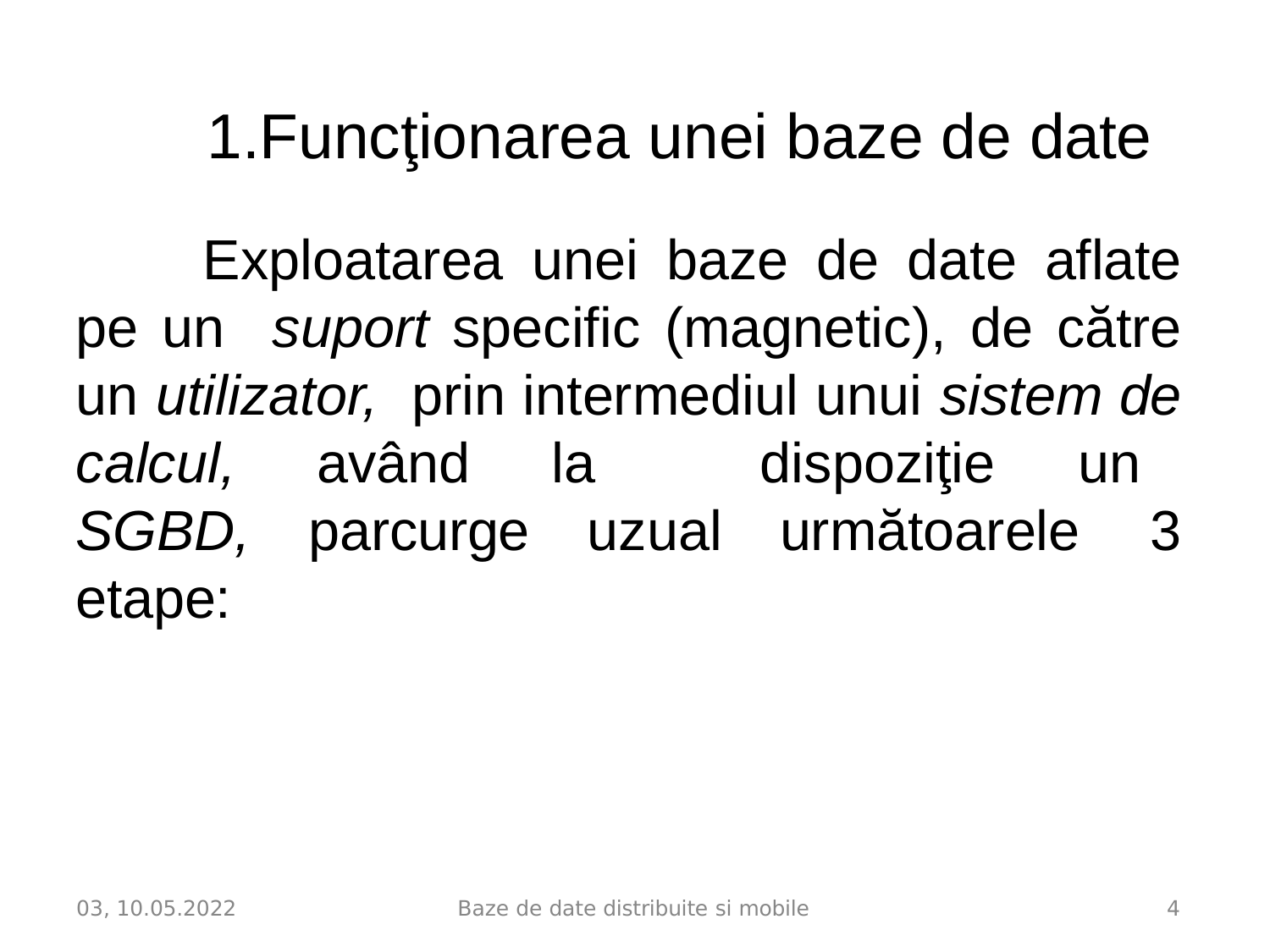

# 1.Funcţionarea unei baze de date
Exploatarea unei baze de date aflate pe un  suport specific (magnetic), de către un utilizator,  prin intermediul unui sistem de calcul,  având  la    dispoziţie  un  SGBD, parcurge uzual următoarele 3 etape:
03, 10.05.2022
Baze de date distribuite si mobile
4